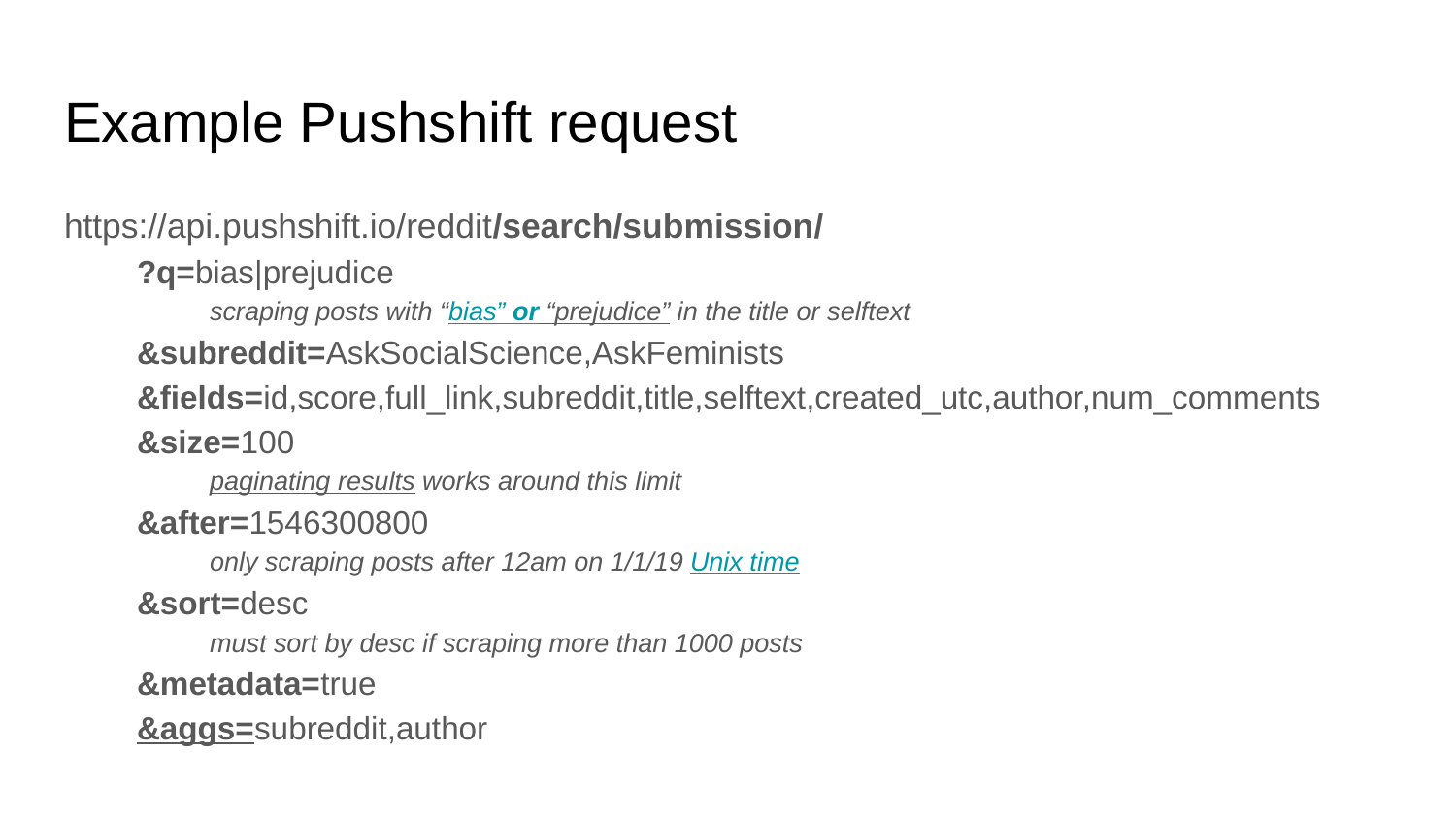

# Example Pushshift request
https://api.pushshift.io/reddit/search/submission/
?q=bias|prejudice
scraping posts with “bias” or “prejudice” in the title or selftext
&subreddit=AskSocialScience,AskFeminists
&fields=id,score,full_link,subreddit,title,selftext,created_utc,author,num_comments
&size=100
paginating results works around this limit
&after=1546300800
only scraping posts after 12am on 1/1/19 Unix time
&sort=desc
must sort by desc if scraping more than 1000 posts
&metadata=true
&aggs=subreddit,author